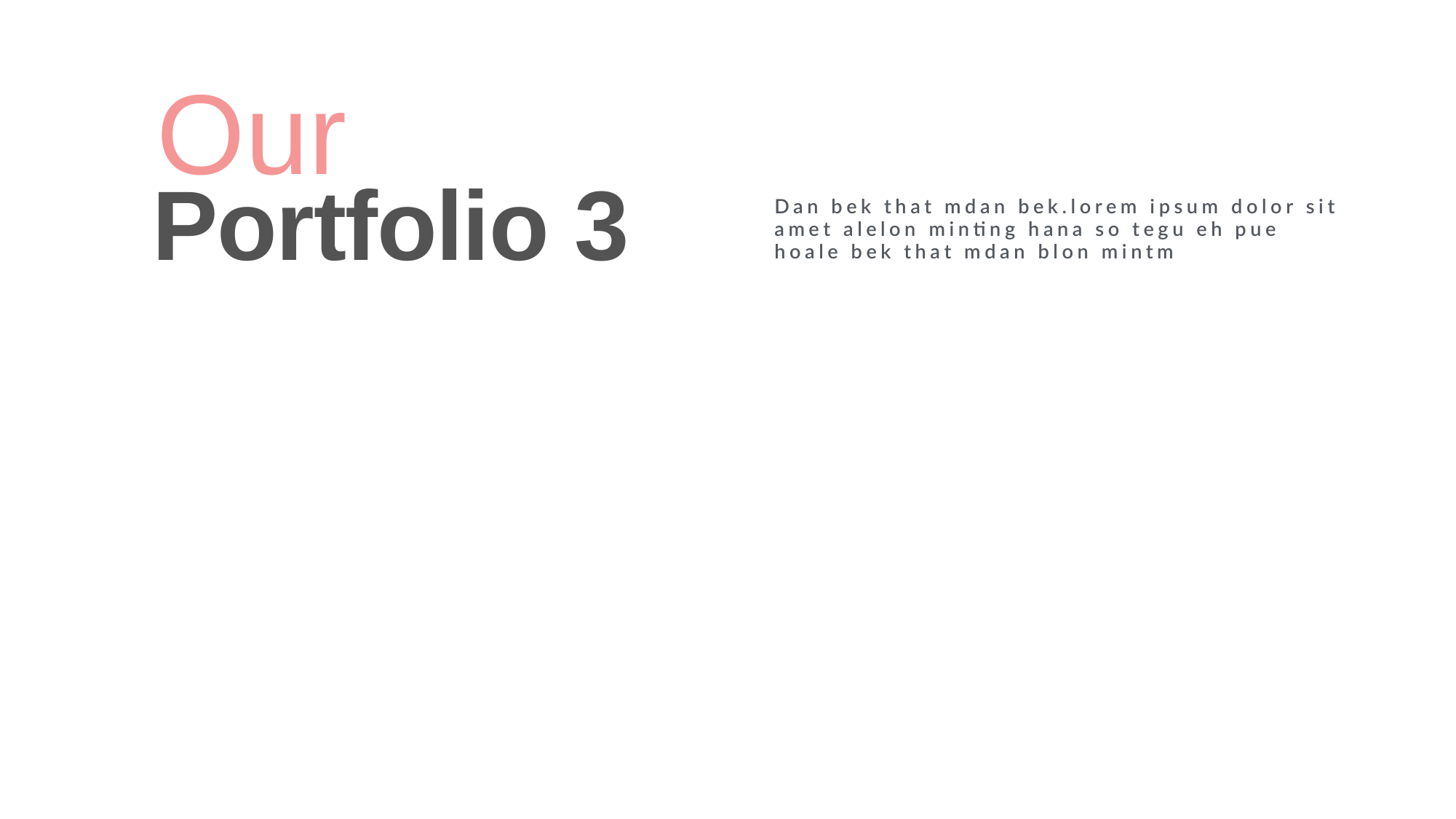

Our
Portfolio 3
Dan bek that mdan bek.lorem ipsum dolor sit amet alelon minting hana so tegu eh pue hoale bek that mdan blon mintm